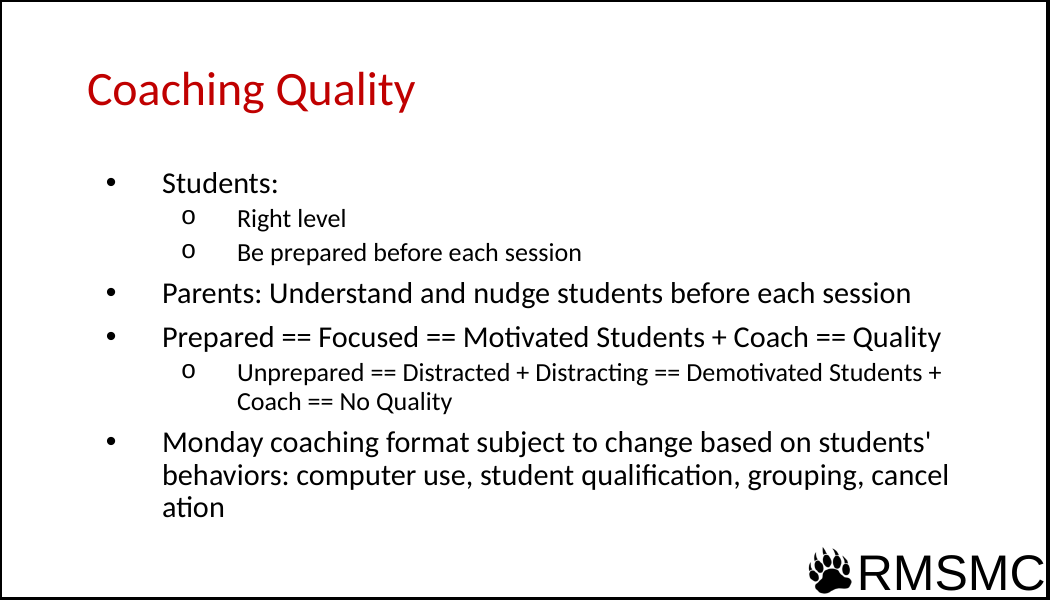

# Coaching Quality
Students:
Right level
Be prepared before each session
Parents: Understand and nudge students before each session
Prepared == Focused == Motivated Students + Coach == Quality
Unprepared == Distracted + Distracting == Demotivated Students + Coach == No Quality
Monday coaching format subject to change based on students' behaviors: computer use, student qualification, grouping, cancelation